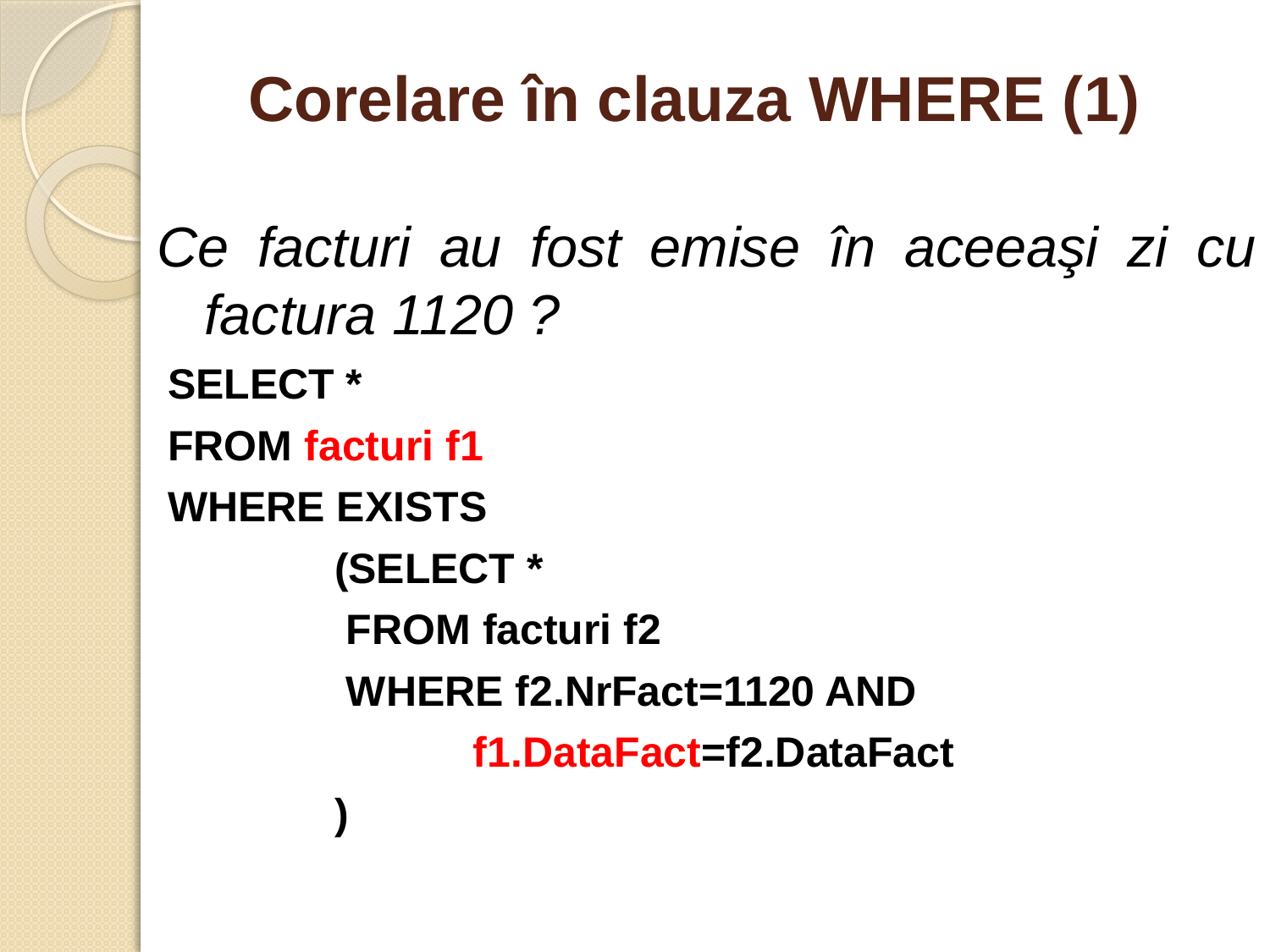

# Corelare în clauza WHERE (1)
Ce facturi au fost emise în aceeaşi zi cu factura 1120 ?
SELECT *
FROM facturi f1
WHERE EXISTS
		(SELECT *
		 FROM facturi f2
		 WHERE f2.NrFact=1120 AND
			 f1.DataFact=f2.DataFact
		)